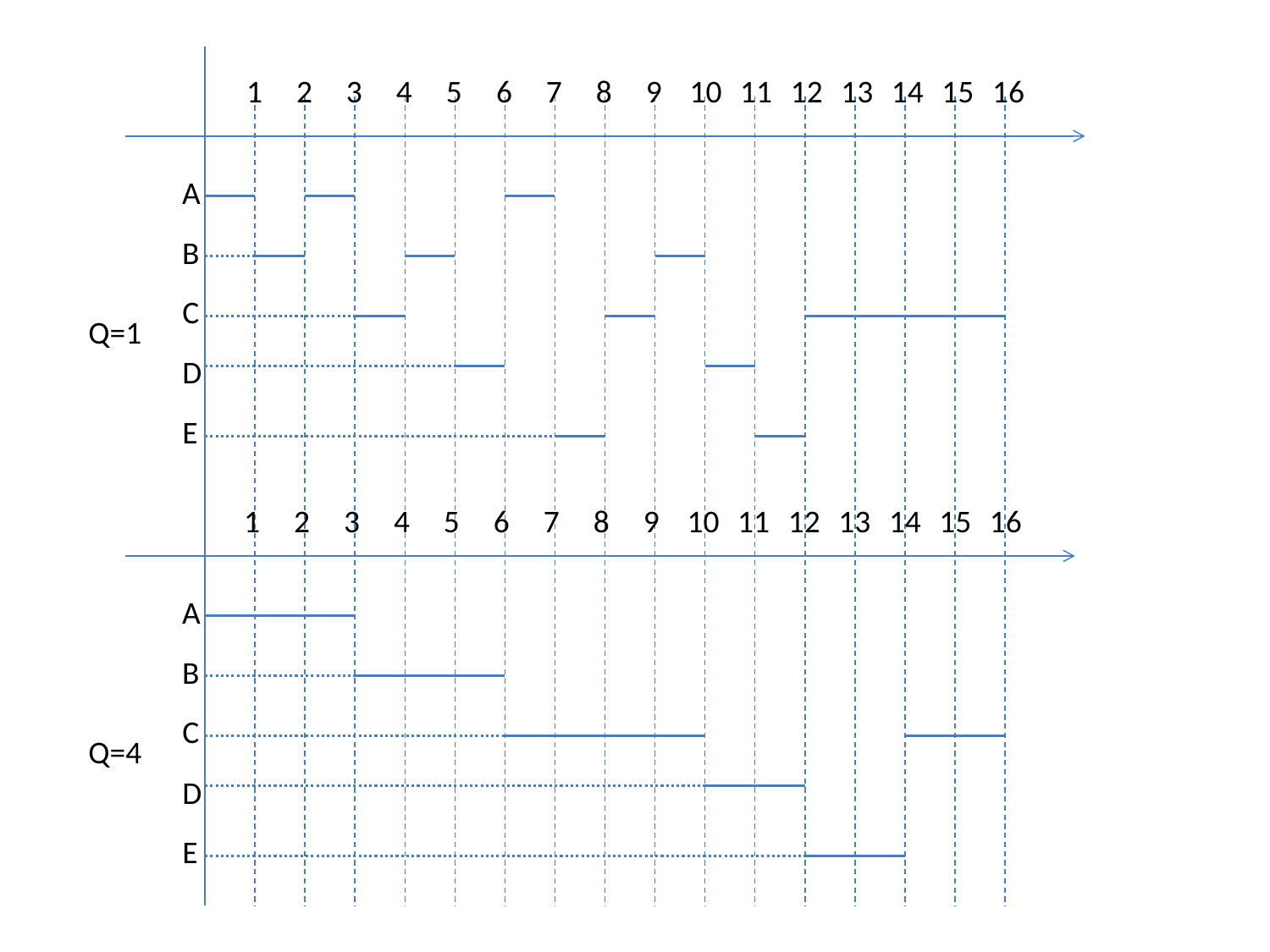

1
2
3
4
5
6
7
8
9
10
11
12
13
14
15
16
A
B
C
Q=1
D
E
1
2
3
4
5
6
7
8
9
10
11
12
13
14
15
16
A
B
C
Q=4
D
E